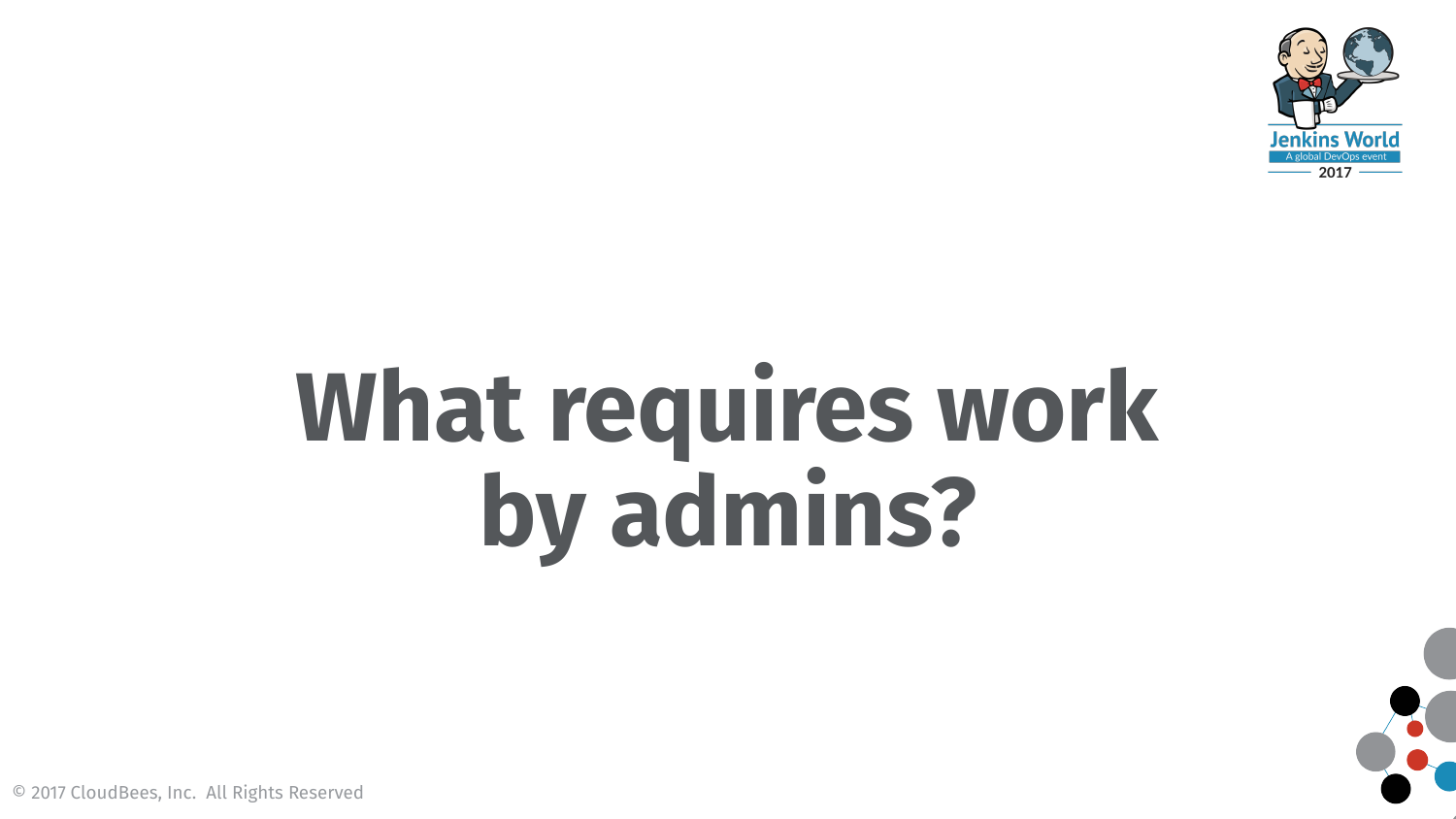

What requires work
by admins?
© 2017 CloudBees, Inc.  All Rights Reserved